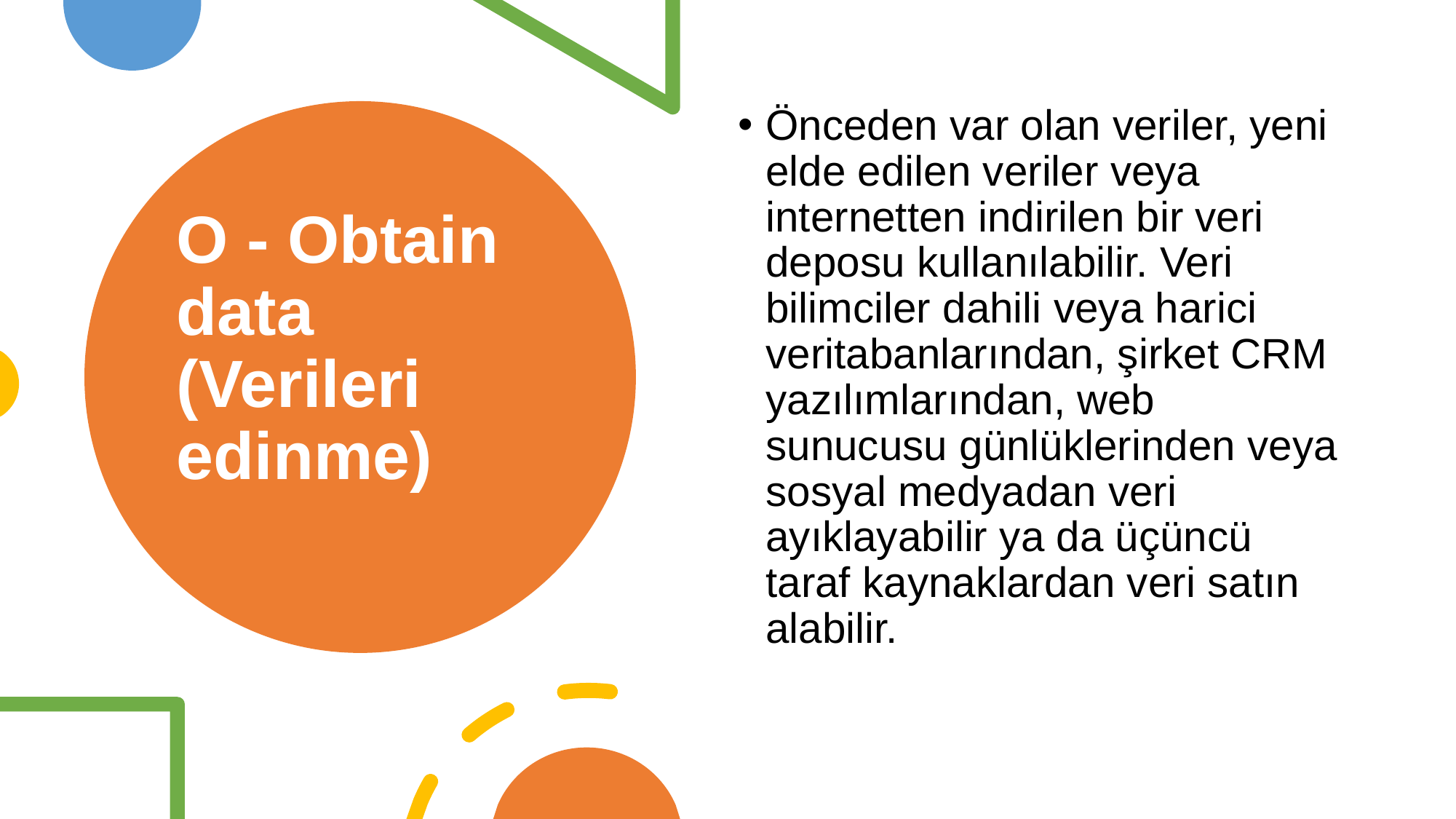

Önceden var olan veriler, yeni elde edilen veriler veya internetten indirilen bir veri deposu kullanılabilir. Veri bilimciler dahili veya harici veritabanlarından, şirket CRM yazılımlarından, web sunucusu günlüklerinden veya sosyal medyadan veri ayıklayabilir ya da üçüncü taraf kaynaklardan veri satın alabilir.

# O - Obtain data (Verileri edinme)